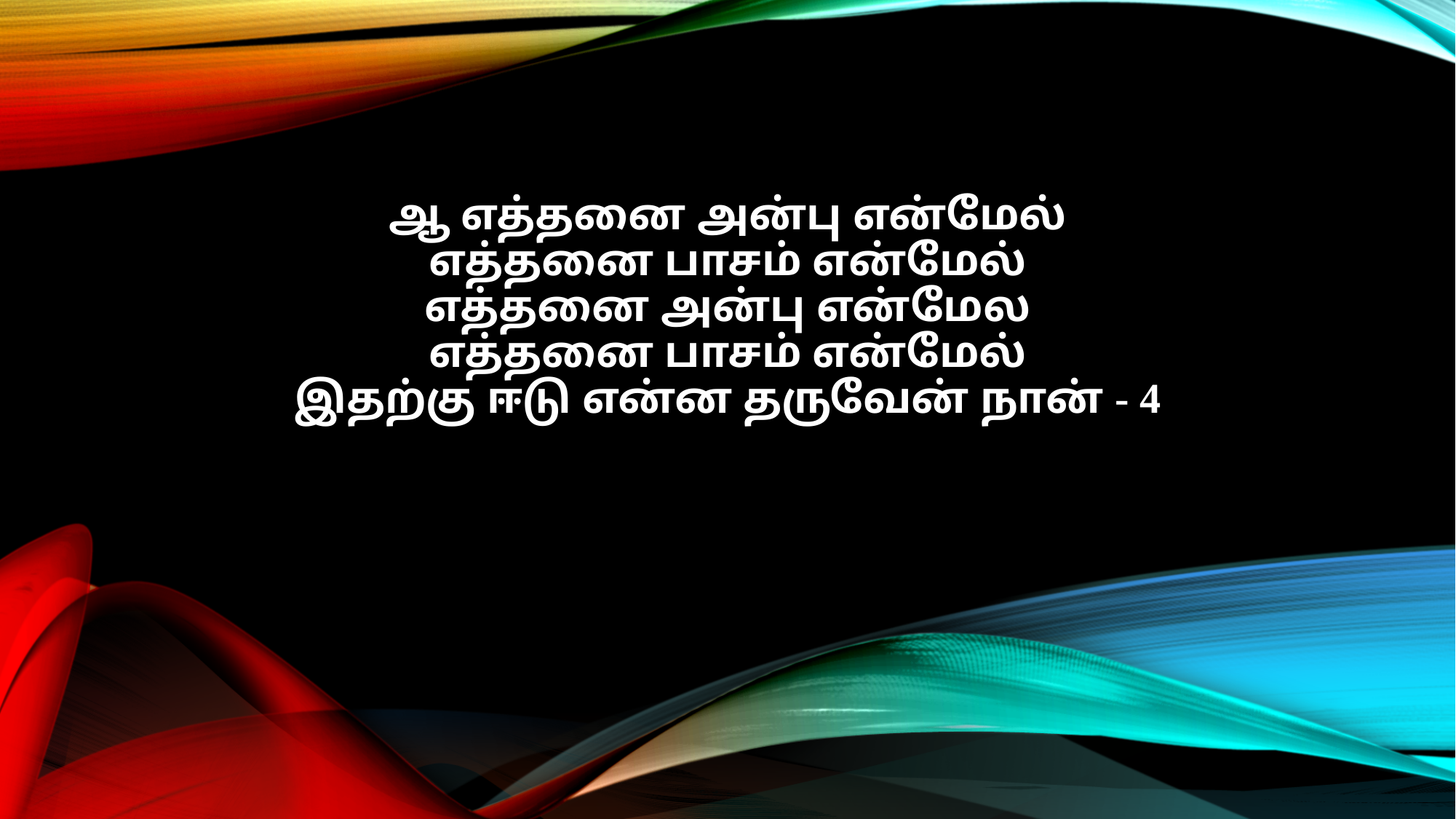

ஆ எத்தனை அன்பு என்மேல்
எத்தனை பாசம் என்மேல்
எத்தனை அன்பு என்மேல
எத்தனை பாசம் என்மேல்
இதற்கு ஈடு என்ன தருவேன் நான் - 4